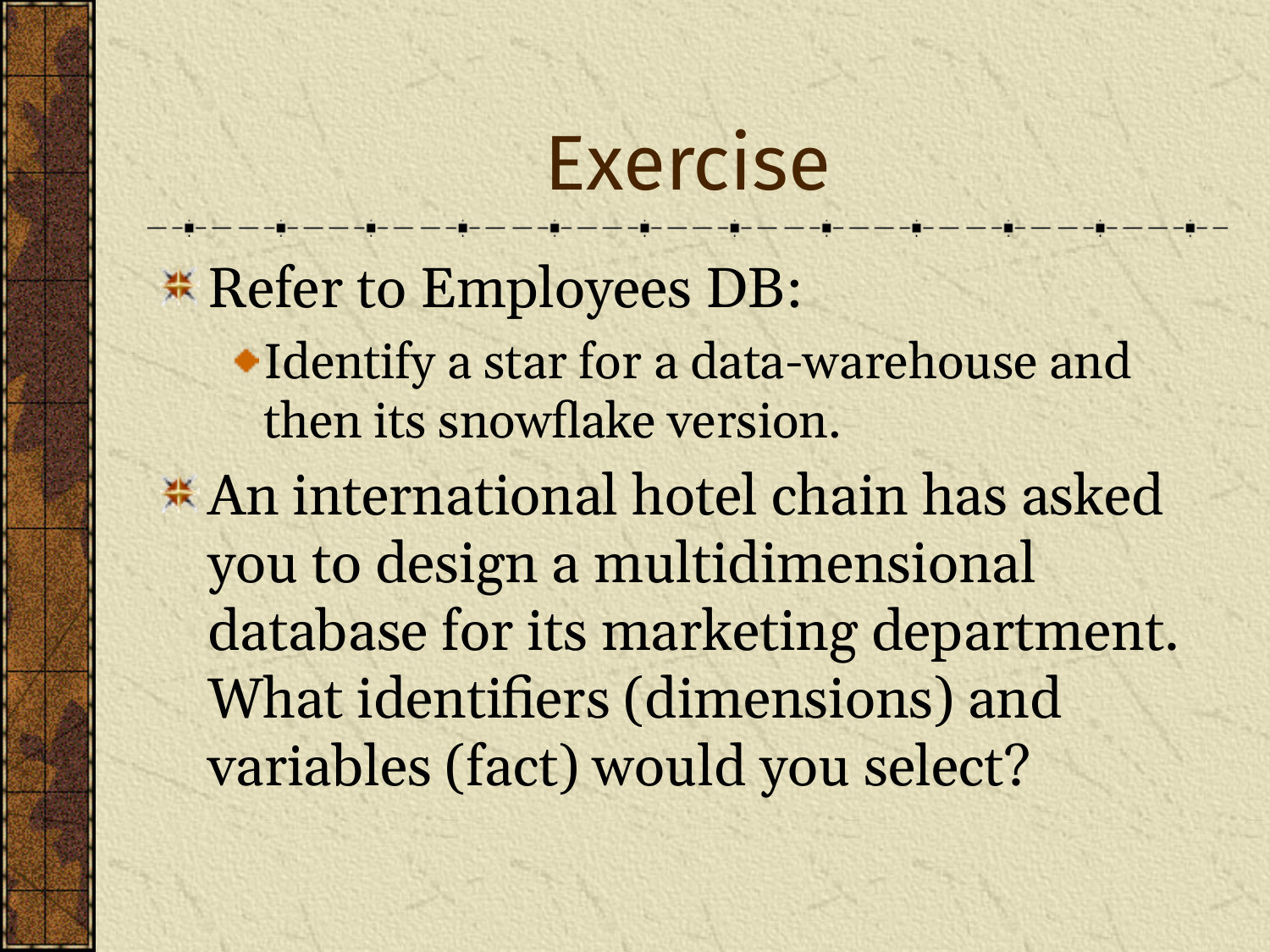

# Exercise
Refer to Employees DB:
Identify a star for a data-warehouse and then its snowflake version.
An international hotel chain has asked you to design a multidimensional database for its marketing department. What identifiers (dimensions) and variables (fact) would you select?